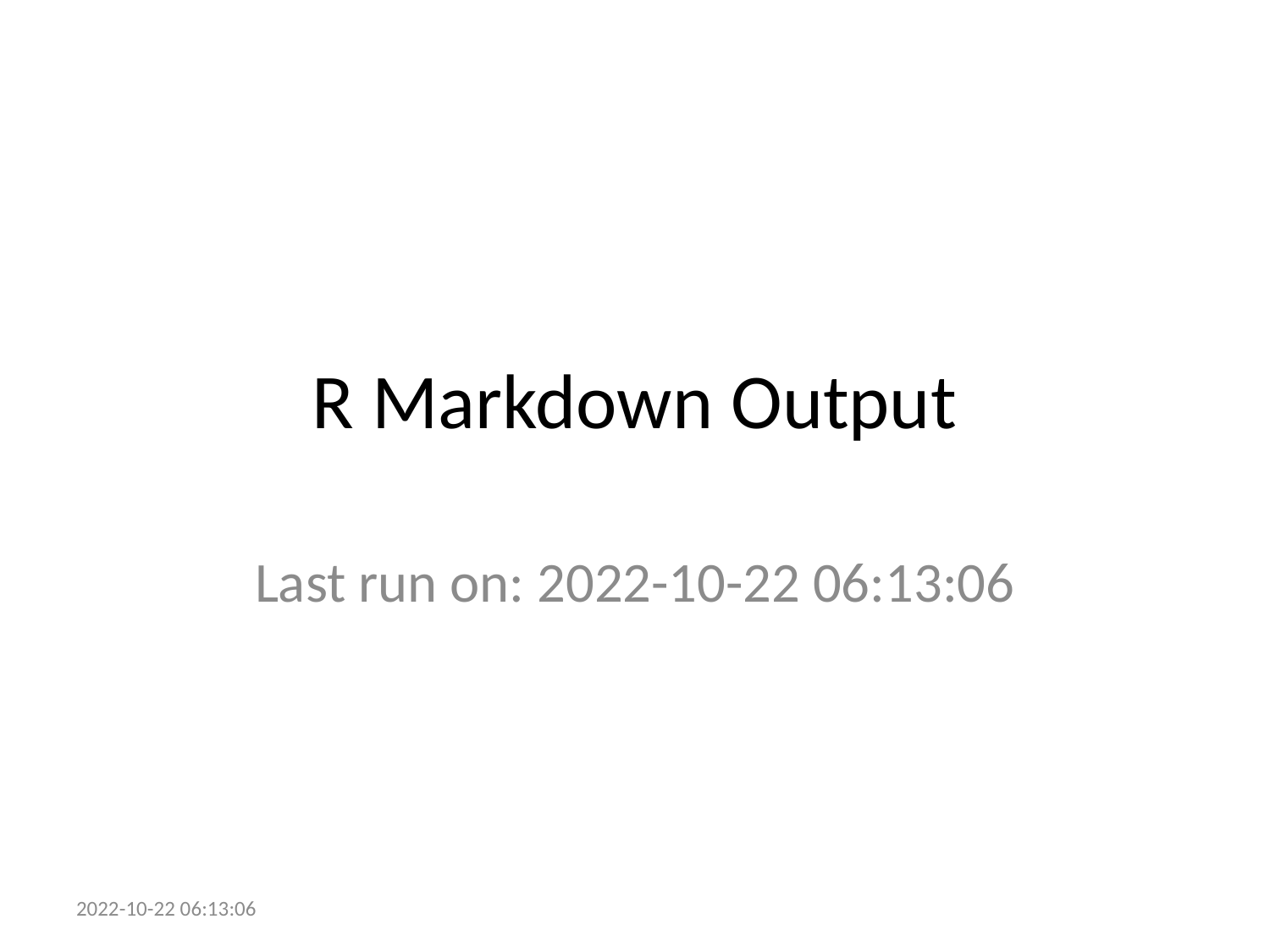

# R Markdown Output
Last run on: 2022-10-22 06:13:06
2022-10-22 06:13:06